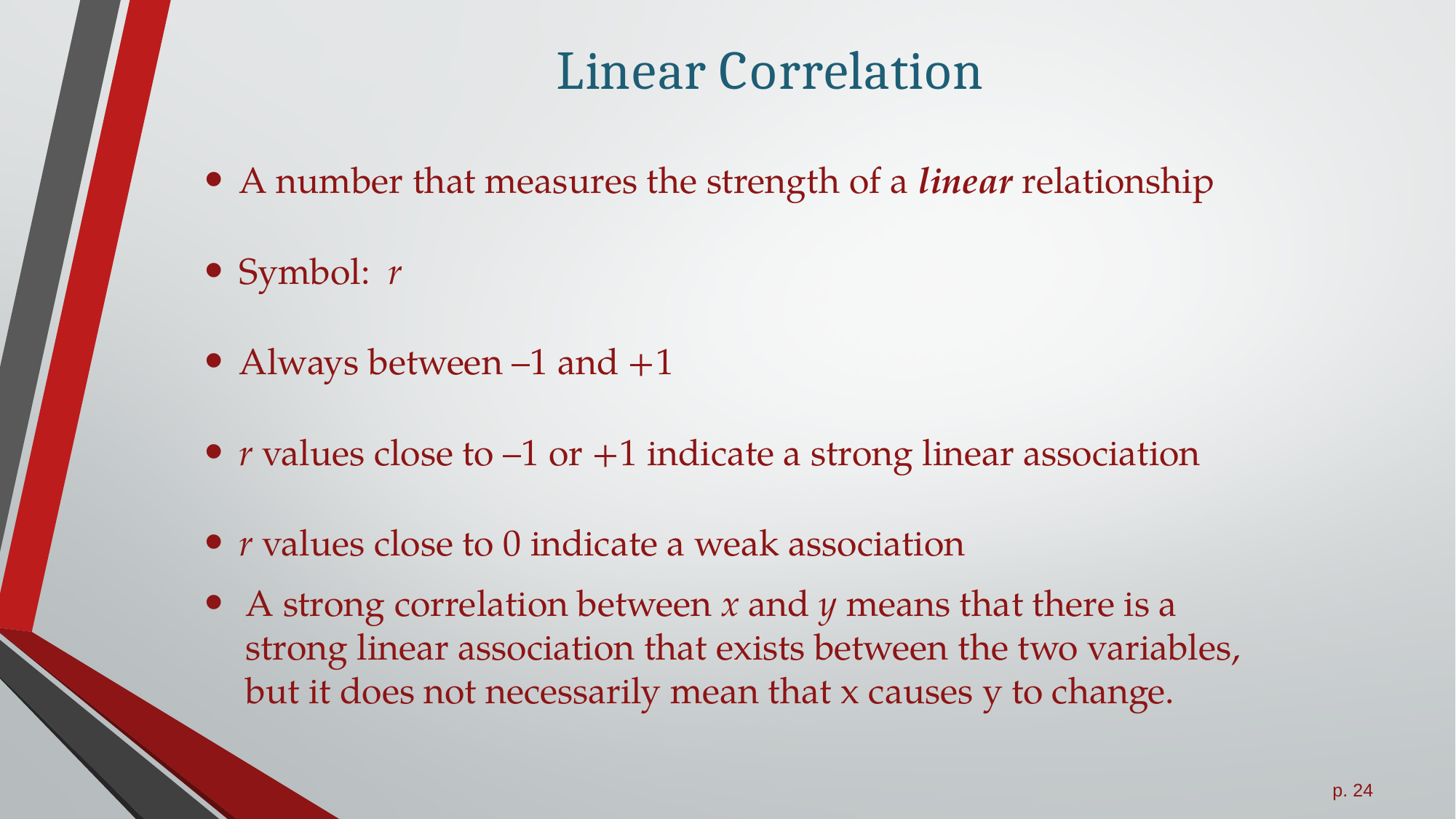

# Linear Correlation
A number that measures the strength of a linear relationship
Symbol:  r
Always between –1 and +1
r values close to –1 or +1 indicate a strong linear association
r values close to 0 indicate a weak association
A strong correlation between x and y means that there is a strong linear association that exists between the two variables, but it does not necessarily mean that x causes y to change.